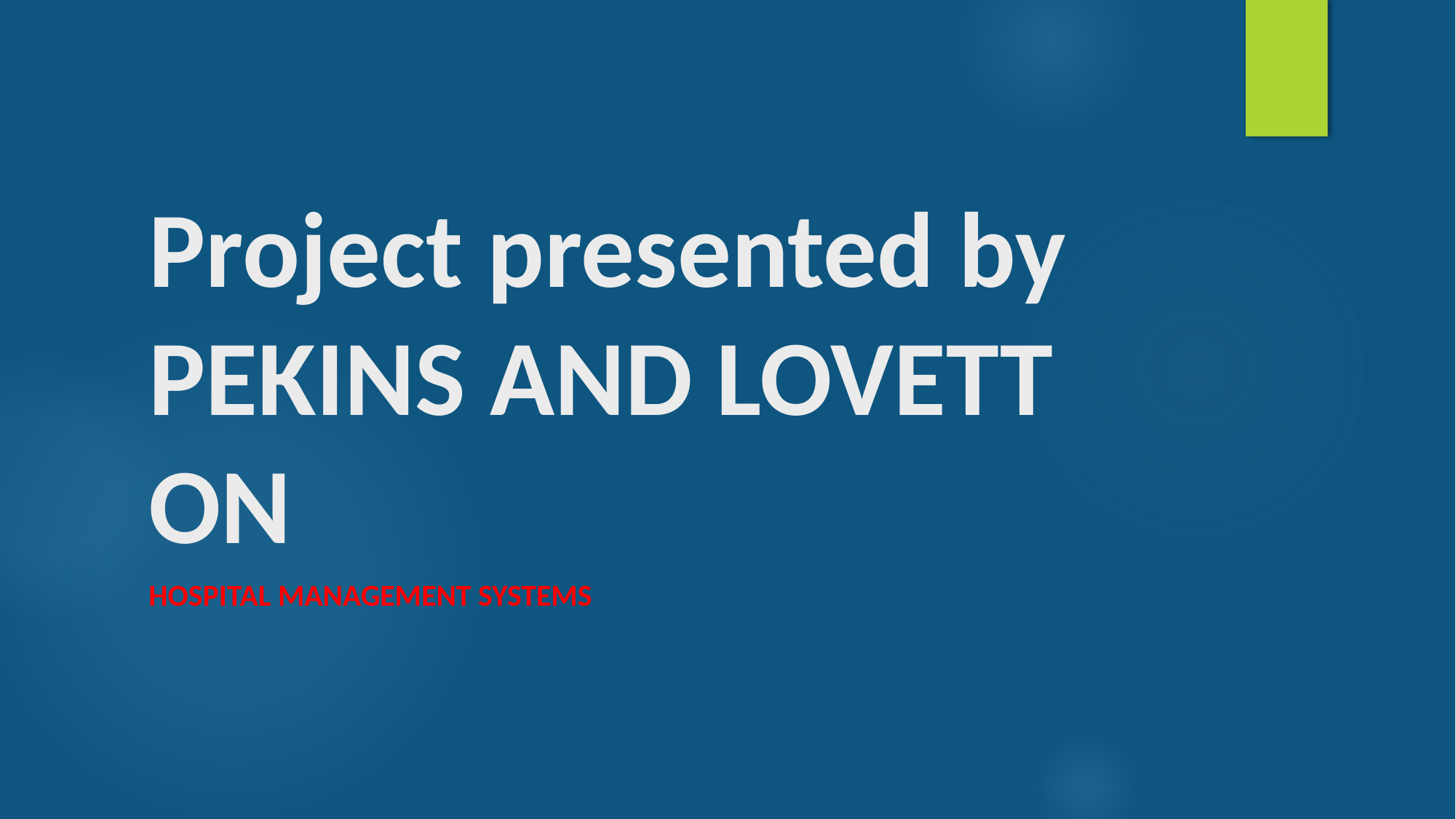

# Project presented by PEKINS AND LOVETT ON
HOSPITAL MANAGEMENT SYSTEMS